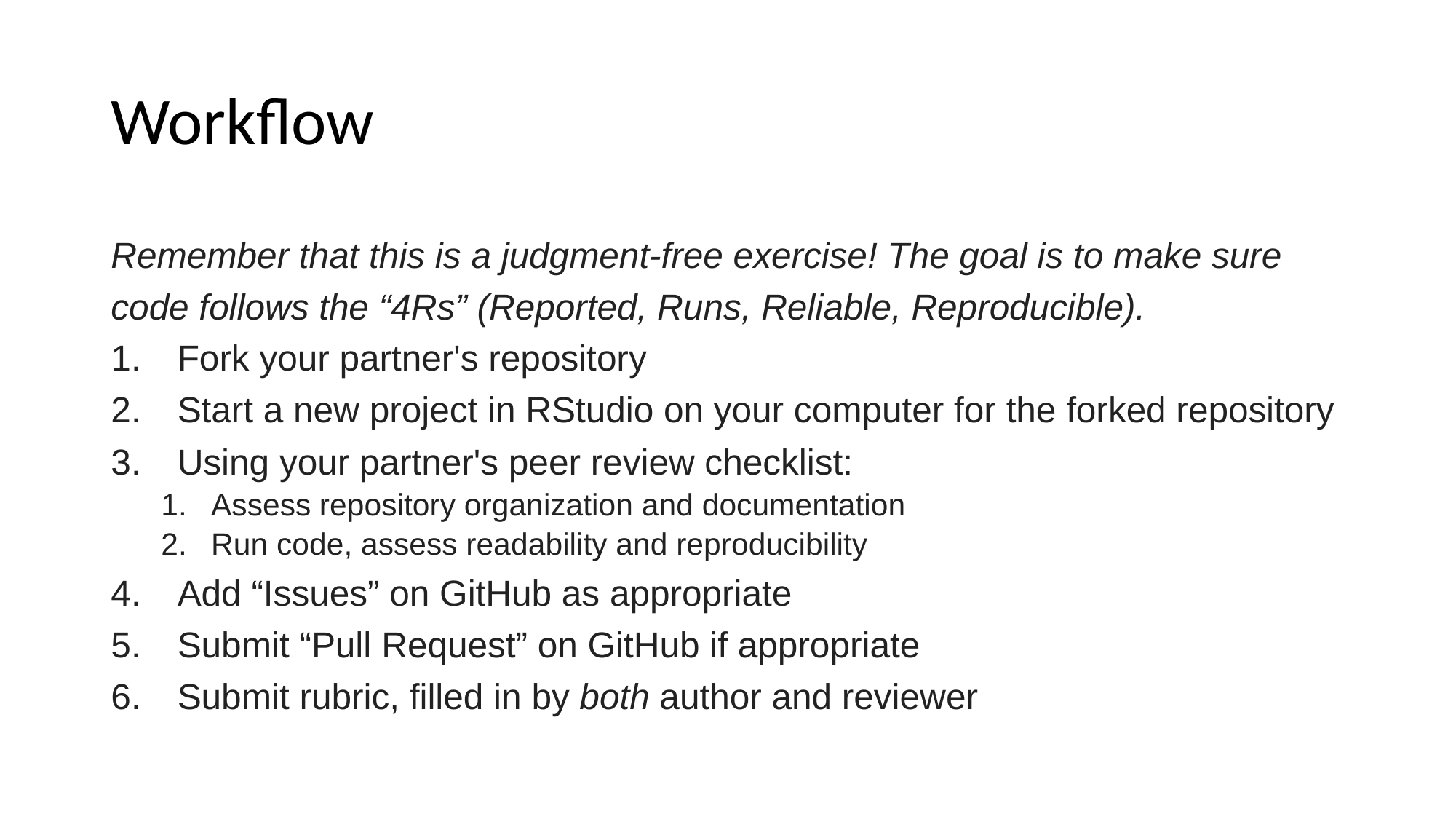

# Workflow
Remember that this is a ​​judgment-free exercise! The goal is to make sure code follows the “4Rs” (Reported, Runs, Reliable, Reproducible).
 Fork your partner's repository
 Start a new project in RStudio on your computer for the forked repository
 Using your partner's peer review checklist:
Assess repository organization and documentation
Run code, assess readability and reproducibility
 Add “Issues” on GitHub as appropriate
 Submit “Pull Request” on GitHub if appropriate
 Submit rubric, filled in by both author and reviewer